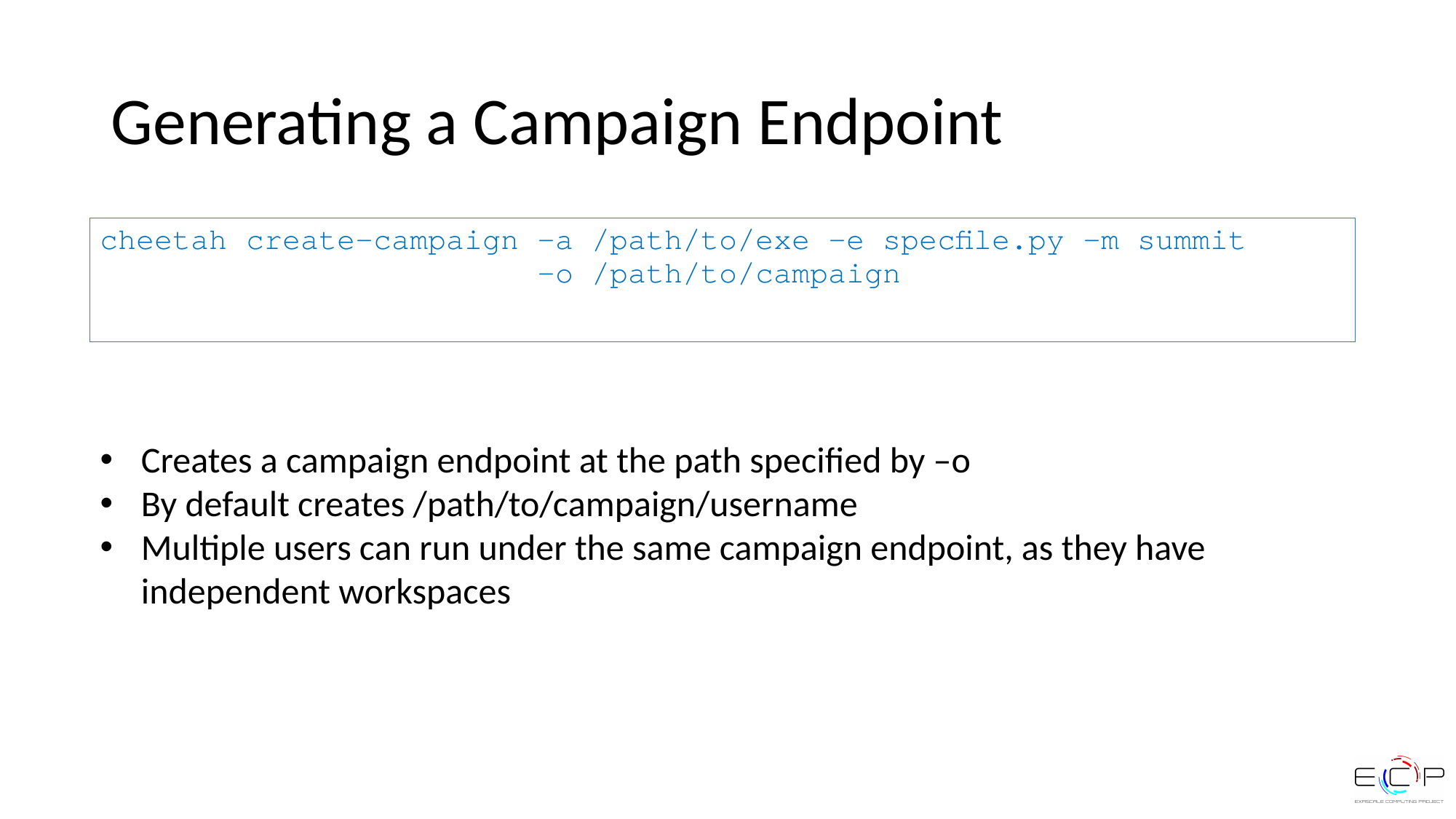

# Generating a Campaign Endpoint
cheetah create-campaign –a /path/to/exe –e specfile.py –m summit
                        –o /path/to/campaign
Creates a campaign endpoint at the path specified by –o
By default creates /path/to/campaign/username
Multiple users can run under the same campaign endpoint, as they have independent workspaces